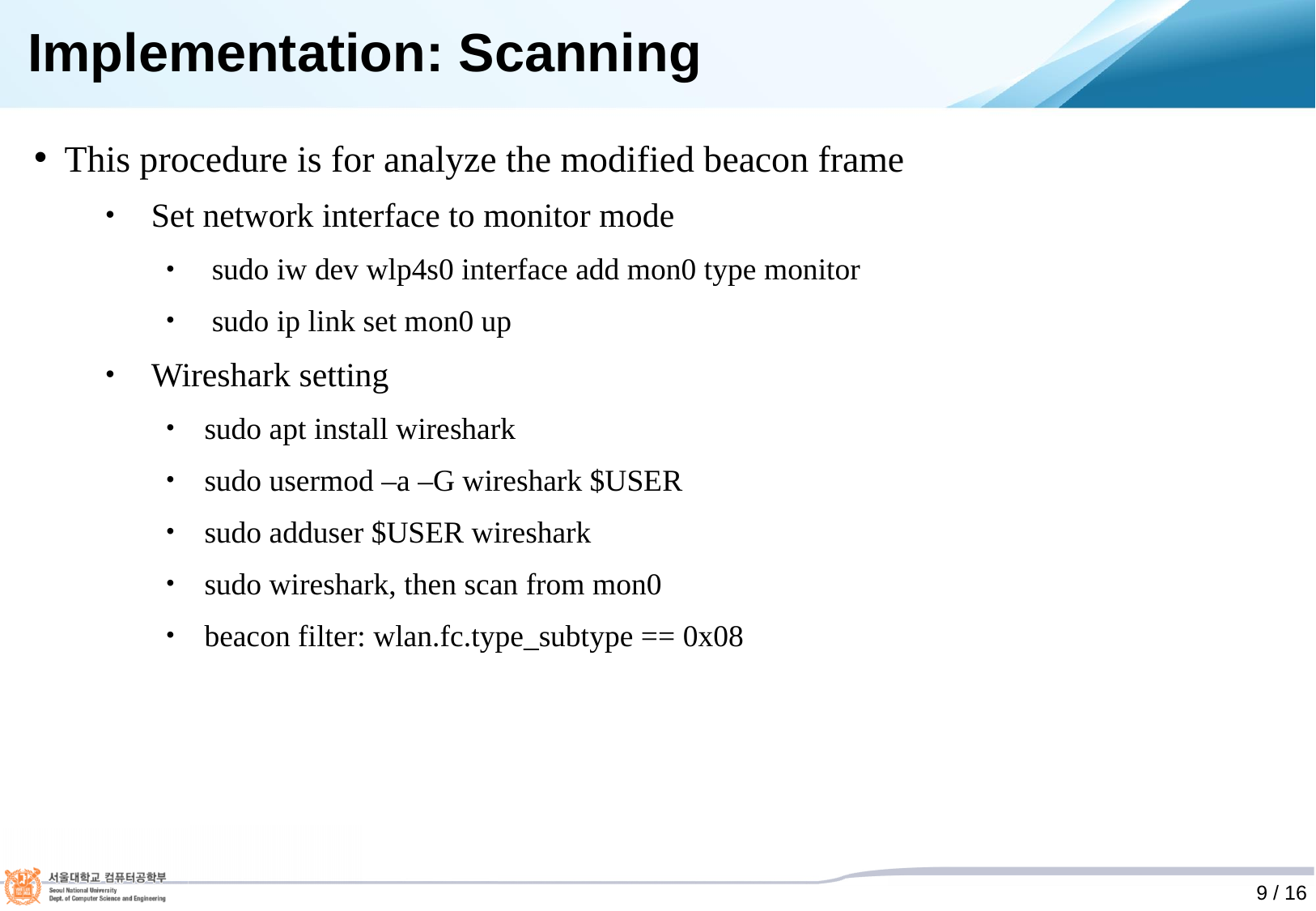

# Implementation: Scanning
This procedure is for analyze the modified beacon frame
Set network interface to monitor mode
sudo iw dev wlp4s0 interface add mon0 type monitor
sudo ip link set mon0 up
Wireshark setting
sudo apt install wireshark
sudo usermod –a –G wireshark $USER
sudo adduser $USER wireshark
sudo wireshark, then scan from mon0
beacon filter: wlan.fc.type_subtype == 0x08